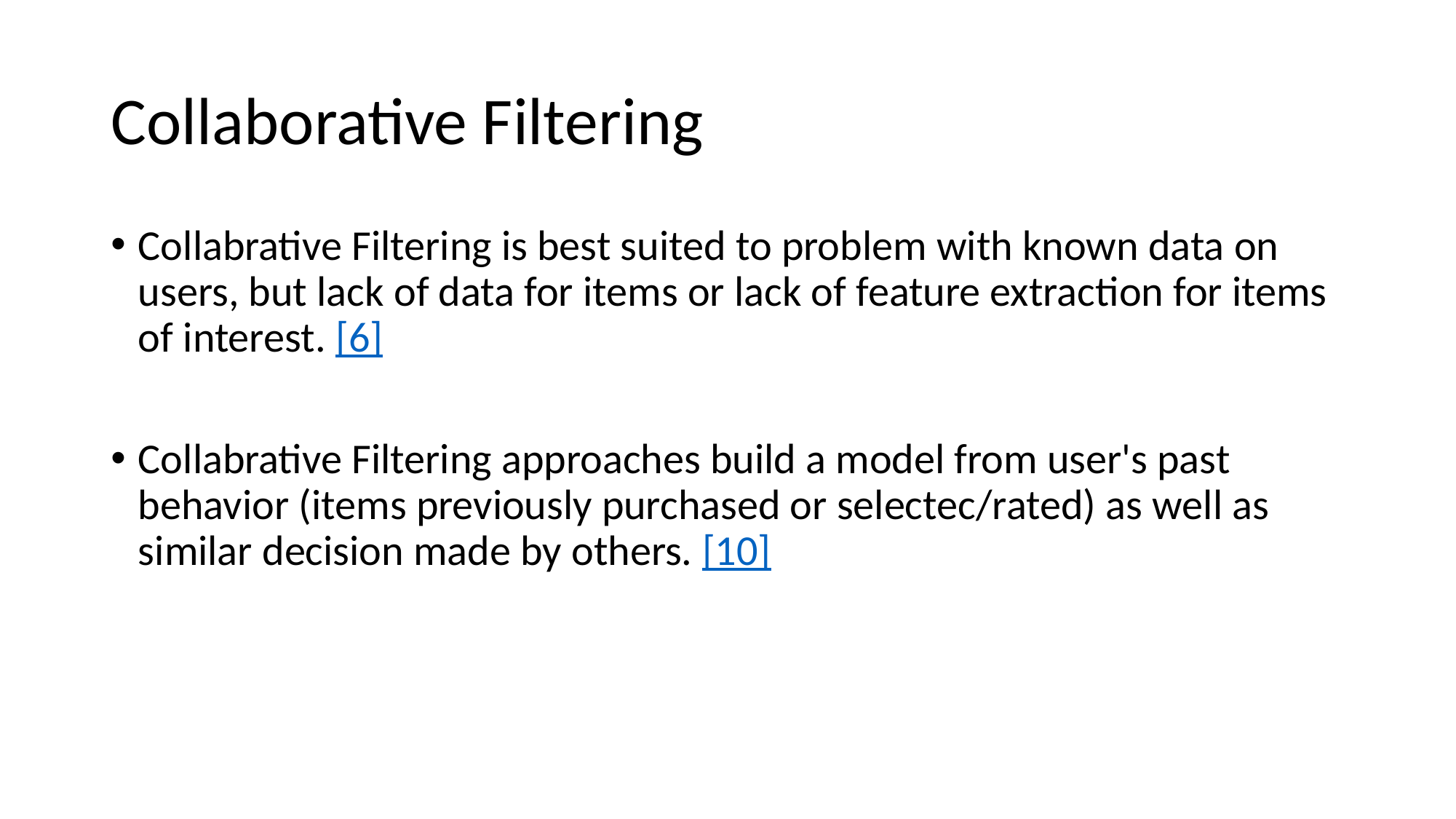

# Collaborative Filtering
Collabrative Filtering is best suited to problem with known data on users, but lack of data for items or lack of feature extraction for items of interest. [6]

Collabrative Filtering approaches build a model from user's past behavior (items previously purchased or selectec/rated) as well as similar decision made by others. [10]